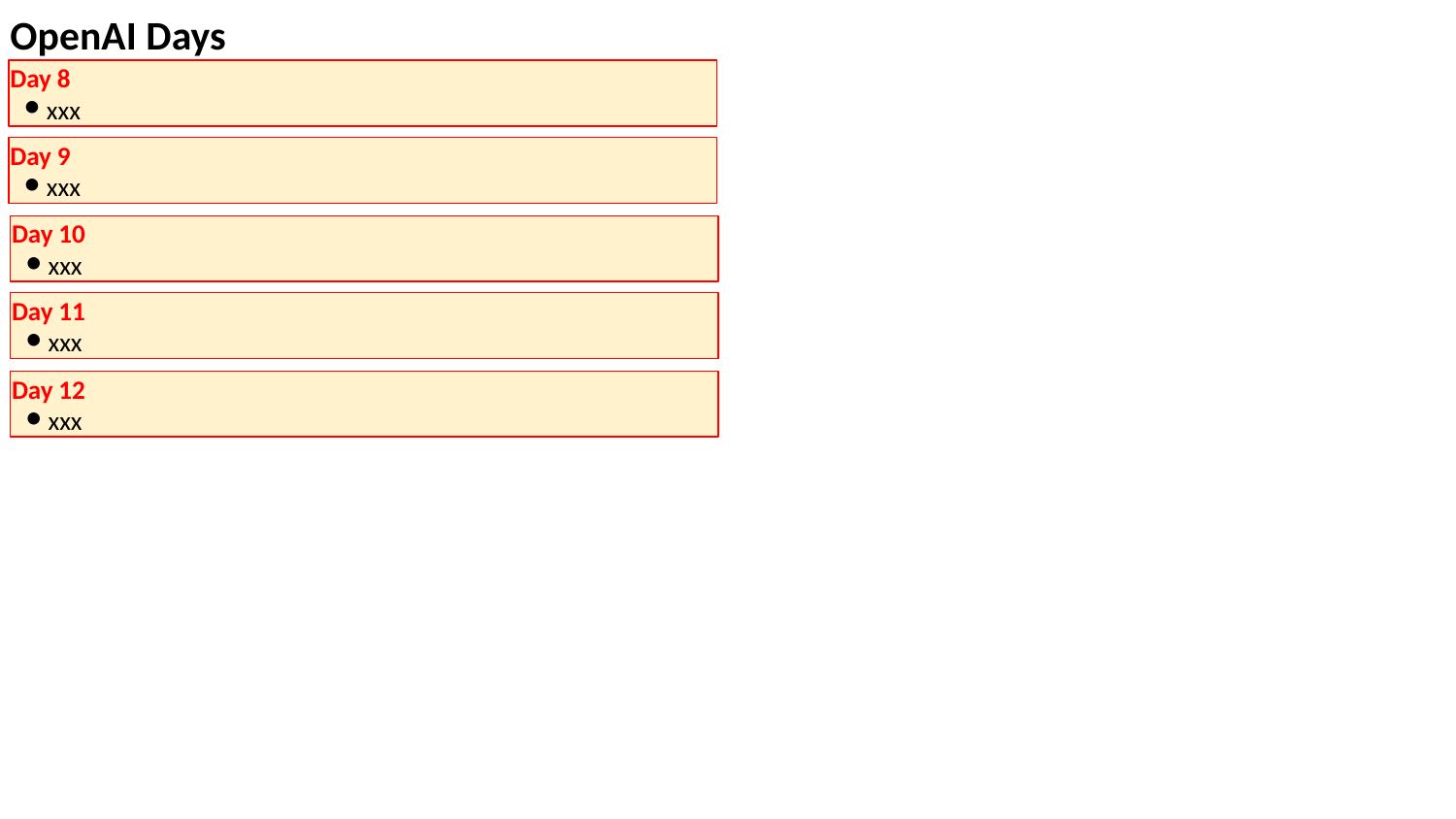

OpenAI Days
Day 8
xxx
Day 9
xxx
Day 10
xxx
Day 11
xxx
Day 12
xxx